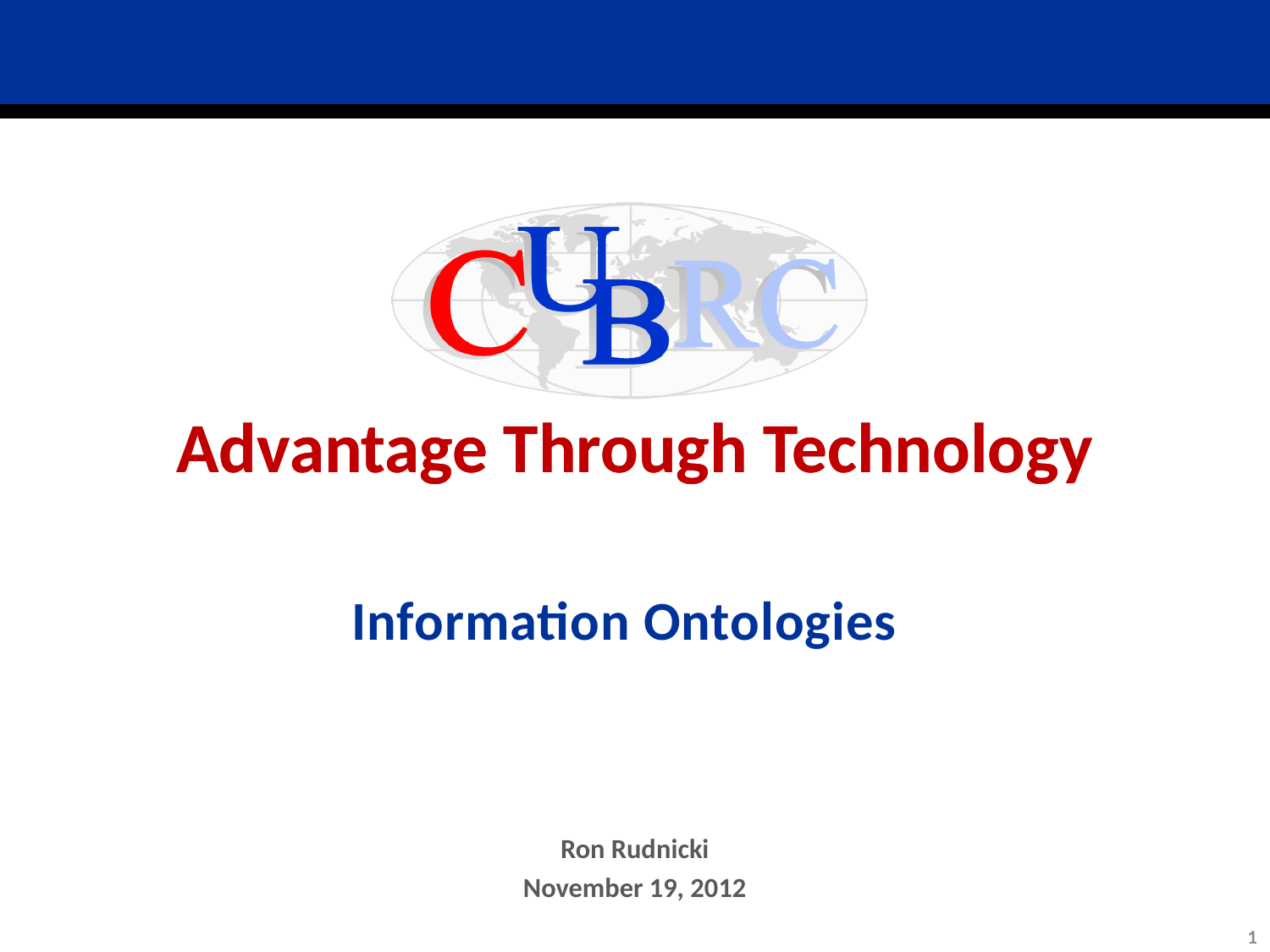

# Information Ontologies
Ron Rudnicki
November 19, 2012
1